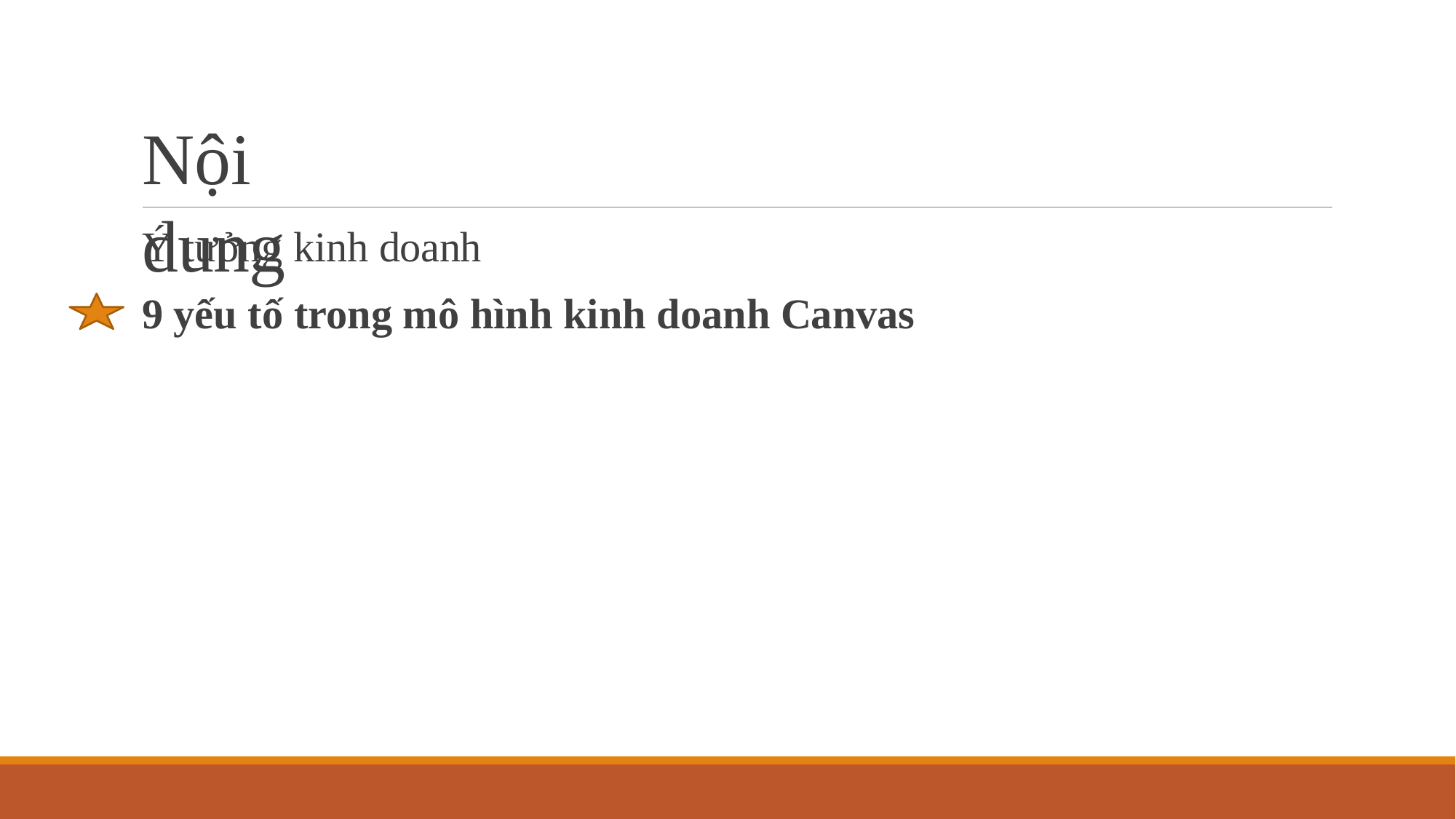

# Nội dung
Ý tưởng kinh doanh
9 yếu tố trong mô hình kinh doanh Canvas